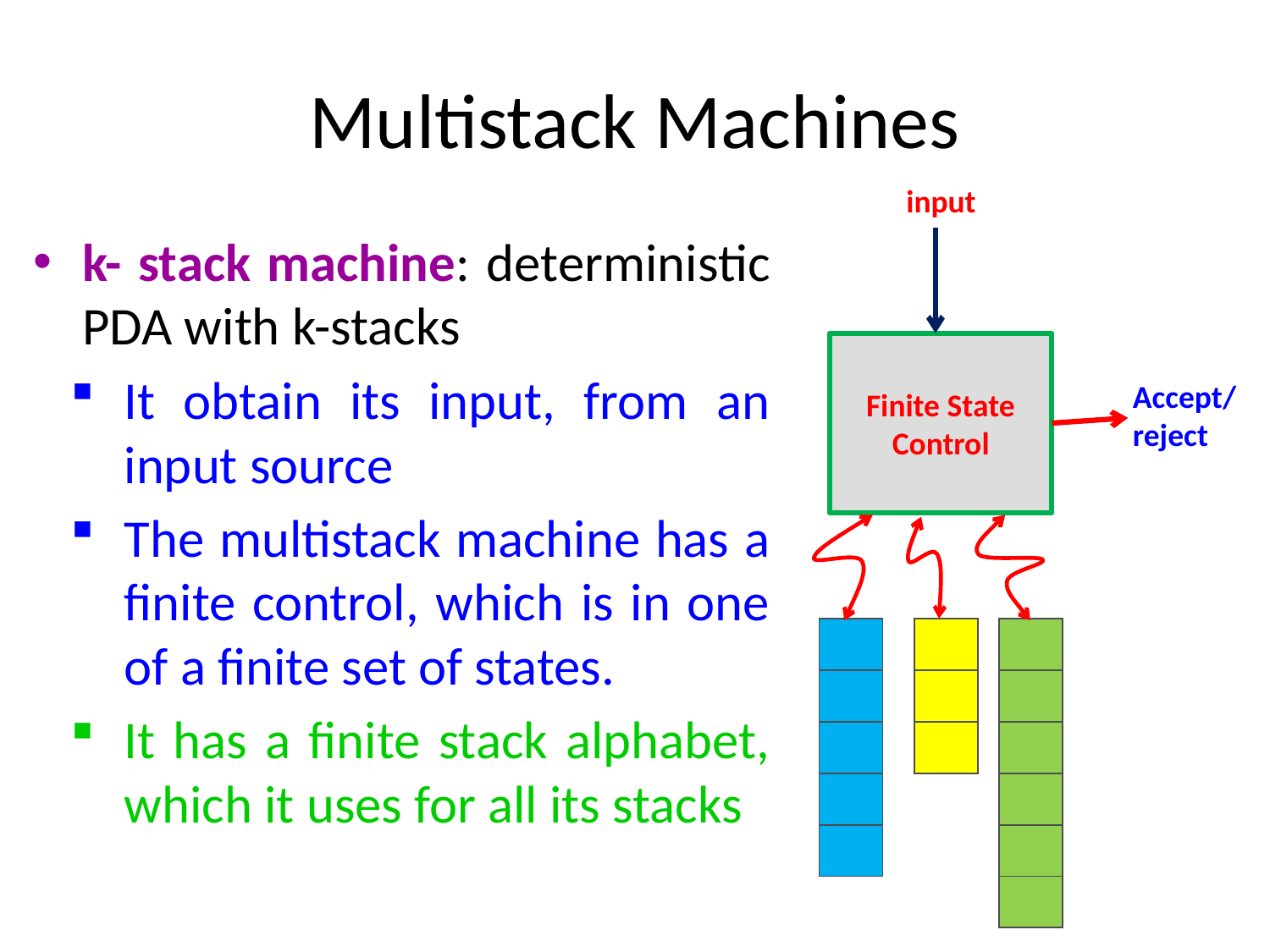

# Multistack Machines
input
k- stack machine: deterministic PDA with k-stacks
It obtain its input, from an input source
The multistack machine has a finite control, which is in one of a finite set of states.
It has a finite stack alphabet, which it uses for all its stacks
Finite State Control
Accept/
reject

|  |
| --- |
|  |
|  |
|  |
|  |
|  |
| --- |
|  |
|  |
|  |
| --- |
|  |
|  |
|  |
|  |
|  |